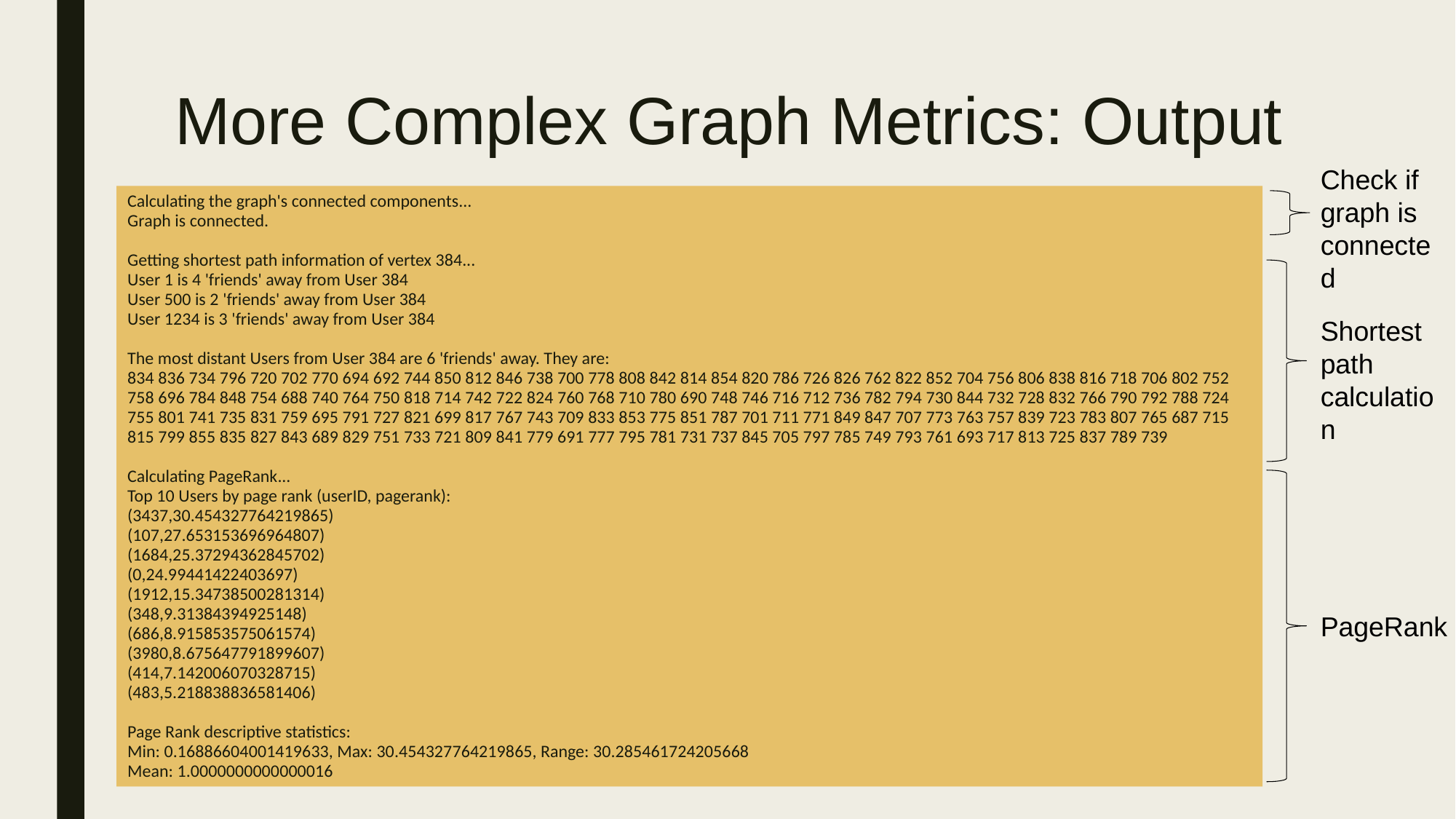

# More Complex Graph Metrics: Output
Check if graph is connected
Calculating the graph's connected components...
Graph is connected.

Getting shortest path information of vertex 384...
User 1 is 4 'friends' away from User 384
User 500 is 2 'friends' away from User 384
User 1234 is 3 'friends' away from User 384

The most distant Users from User 384 are 6 'friends' away. They are:
834 836 734 796 720 702 770 694 692 744 850 812 846 738 700 778 808 842 814 854 820 786 726 826 762 822 852 704 756 806 838 816 718 706 802 752 758 696 784 848 754 688 740 764 750 818 714 742 722 824 760 768 710 780 690 748 746 716 712 736 782 794 730 844 732 728 832 766 790 792 788 724 755 801 741 735 831 759 695 791 727 821 699 817 767 743 709 833 853 775 851 787 701 711 771 849 847 707 773 763 757 839 723 783 807 765 687 715 815 799 855 835 827 843 689 829 751 733 721 809 841 779 691 777 795 781 731 737 845 705 797 785 749 793 761 693 717 813 725 837 789 739

Calculating PageRank...
Top 10 Users by page rank (userID, pagerank):
(3437,30.454327764219865)
(107,27.653153696964807)
(1684,25.37294362845702)
(0,24.99441422403697)
(1912,15.34738500281314)
(348,9.31384394925148)
(686,8.915853575061574)
(3980,8.675647791899607)
(414,7.142006070328715)
(483,5.218838836581406)

Page Rank descriptive statistics:
Min: 0.16886604001419633, Max: 30.454327764219865, Range: 30.285461724205668
Mean: 1.0000000000000016

Shortest path calculation

PageRank